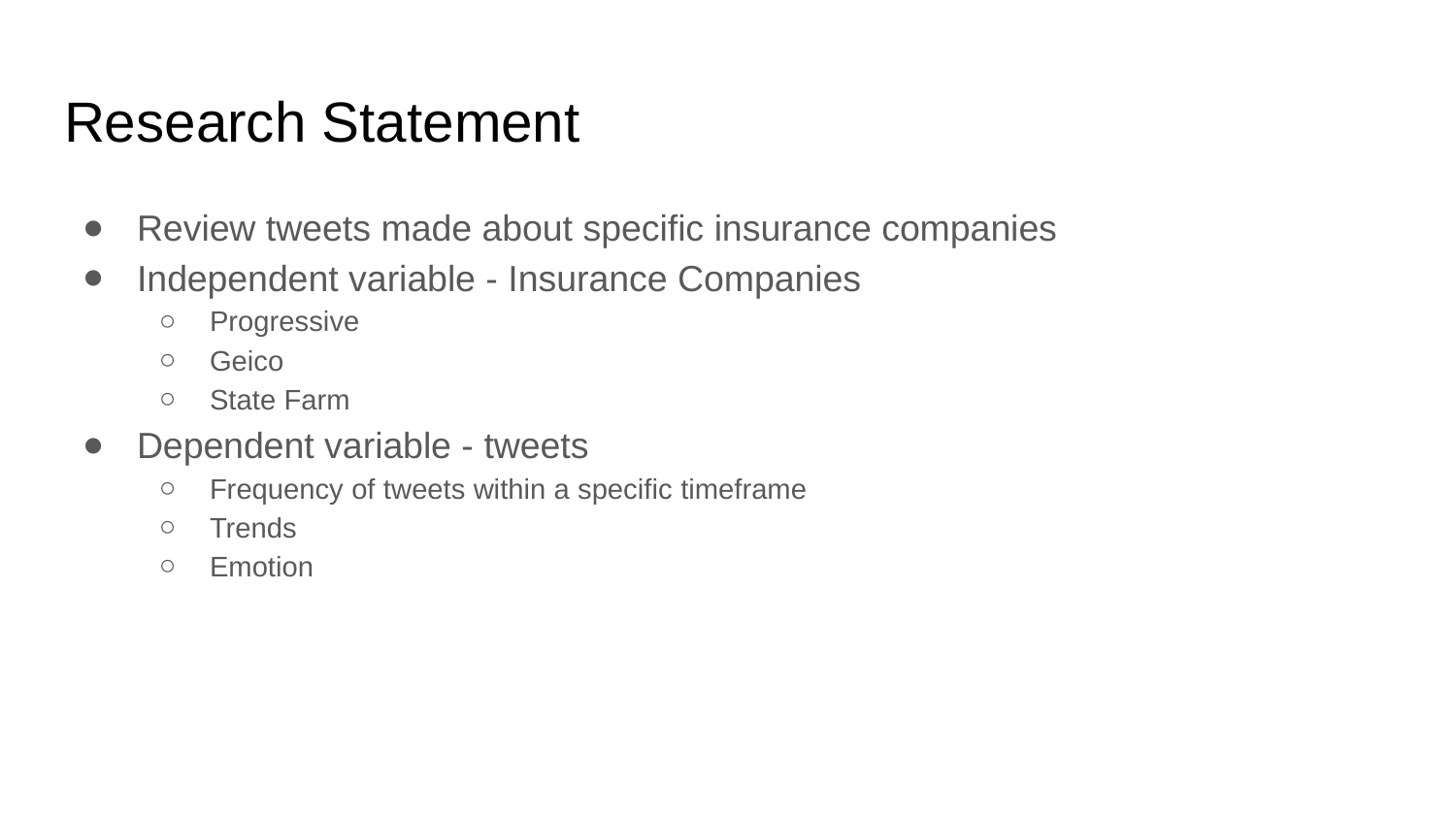

# Research Statement
Review tweets made about specific insurance companies
Independent variable - Insurance Companies
Progressive
Geico
State Farm
Dependent variable - tweets
Frequency of tweets within a specific timeframe
Trends
Emotion